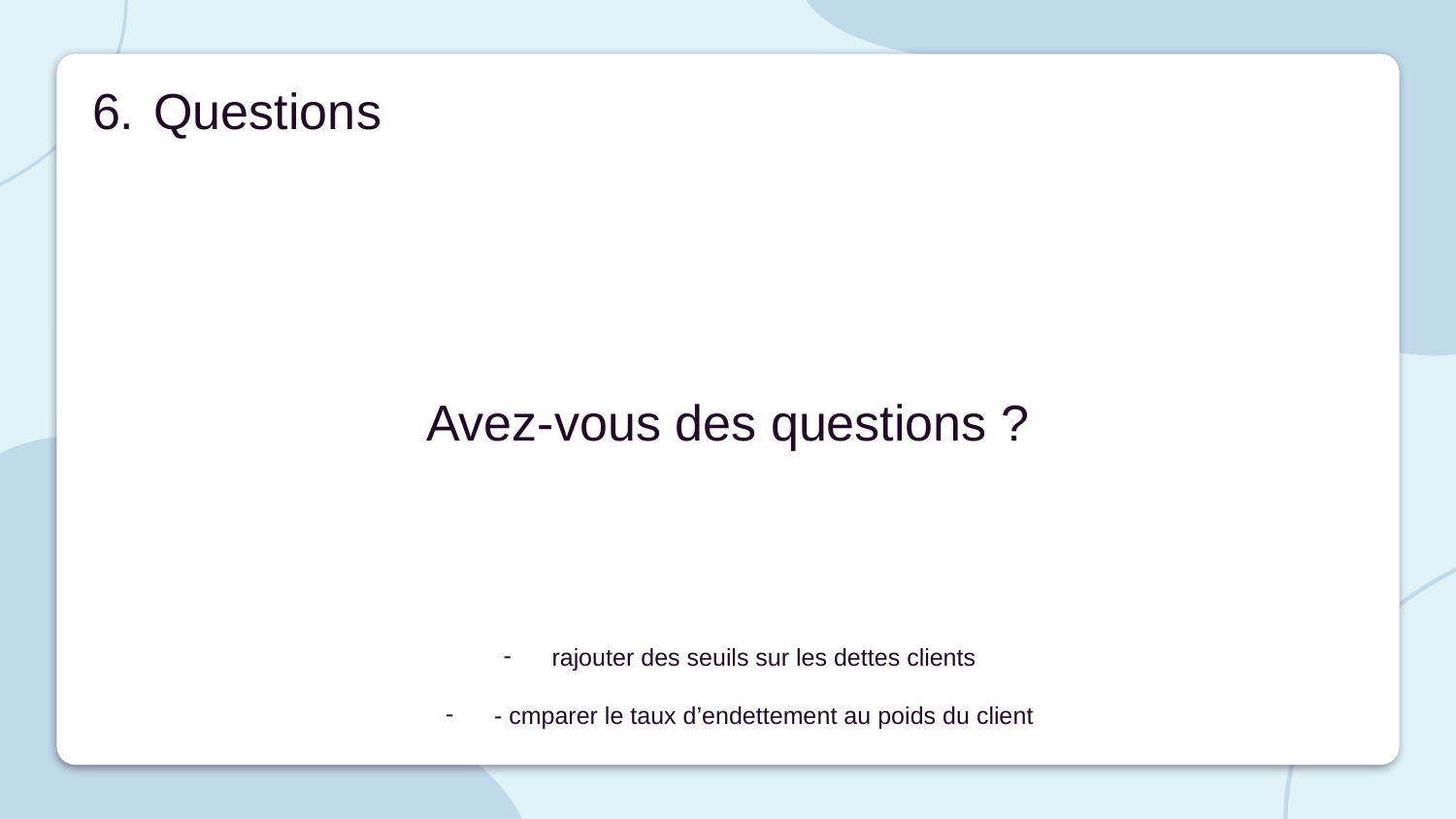

# Questions
Avez-vous des questions ?

rajouter des seuils sur les dettes clients
- cmparer le taux d’endettement au poids du client